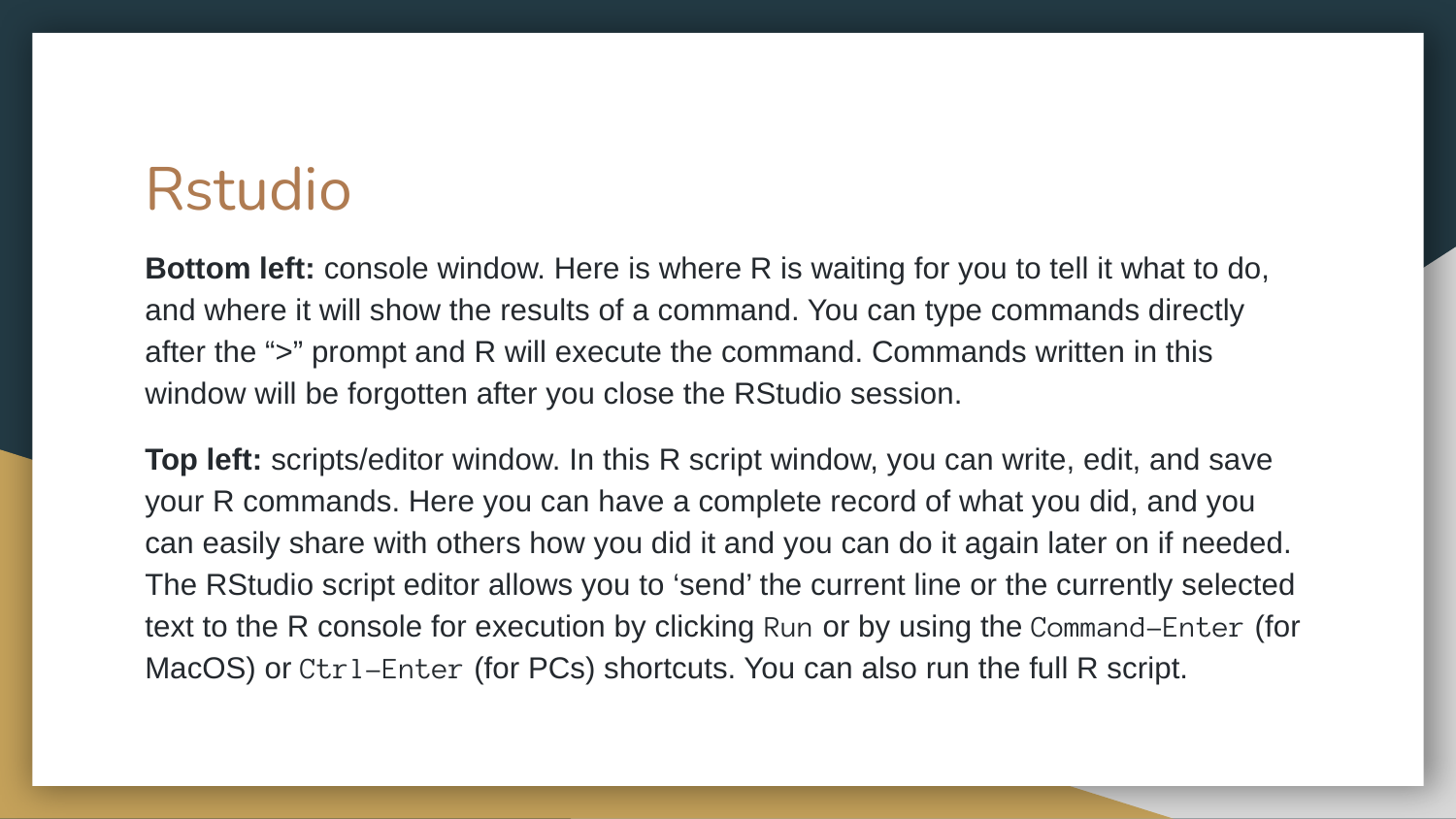

# Rstudio
Bottom left: console window. Here is where R is waiting for you to tell it what to do, and where it will show the results of a command. You can type commands directly after the “>” prompt and R will execute the command. Commands written in this window will be forgotten after you close the RStudio session.
Top left: scripts/editor window. In this R script window, you can write, edit, and save your R commands. Here you can have a complete record of what you did, and you can easily share with others how you did it and you can do it again later on if needed. The RStudio script editor allows you to ‘send’ the current line or the currently selected text to the R console for execution by clicking Run or by using the Command-Enter (for MacOS) or Ctrl-Enter (for PCs) shortcuts. You can also run the full R script.